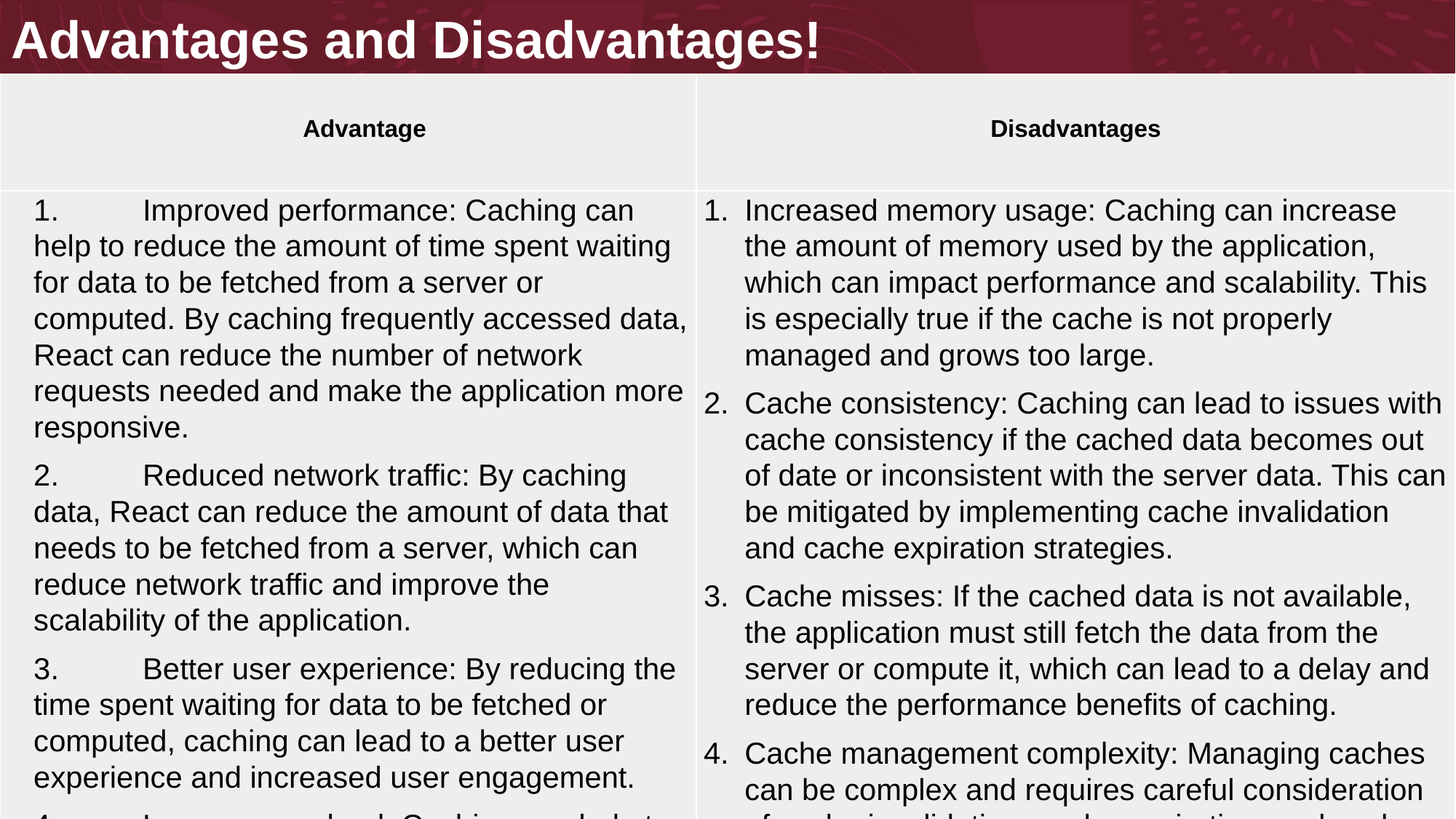

# Advantages and Disadvantages!

| Advantage | Disadvantages |
| --- | --- |
| 1. Improved performance: Caching can help to reduce the amount of time spent waiting for data to be fetched from a server or computed. By caching frequently accessed data, React can reduce the number of network requests needed and make the application more responsive. 2. Reduced network traffic: By caching data, React can reduce the amount of data that needs to be fetched from a server, which can reduce network traffic and improve the scalability of the application. 3. Better user experience: By reducing the time spent waiting for data to be fetched or computed, caching can lead to a better user experience and increased user engagement. 4. Lower server load: Caching can help to reduce the load on servers by reducing the amount of data that needs to be computed or fetched. | Increased memory usage: Caching can increase the amount of memory used by the application, which can impact performance and scalability. This is especially true if the cache is not properly managed and grows too large. Cache consistency: Caching can lead to issues with cache consistency if the cached data becomes out of date or inconsistent with the server data. This can be mitigated by implementing cache invalidation and cache expiration strategies. Cache misses: If the cached data is not available, the application must still fetch the data from the server or compute it, which can lead to a delay and reduce the performance benefits of caching. Cache management complexity: Managing caches can be complex and requires careful consideration of cache invalidation, cache expiration, and cache size management. Improper cache management can lead to issues with cache consistency and increased memory usage. |